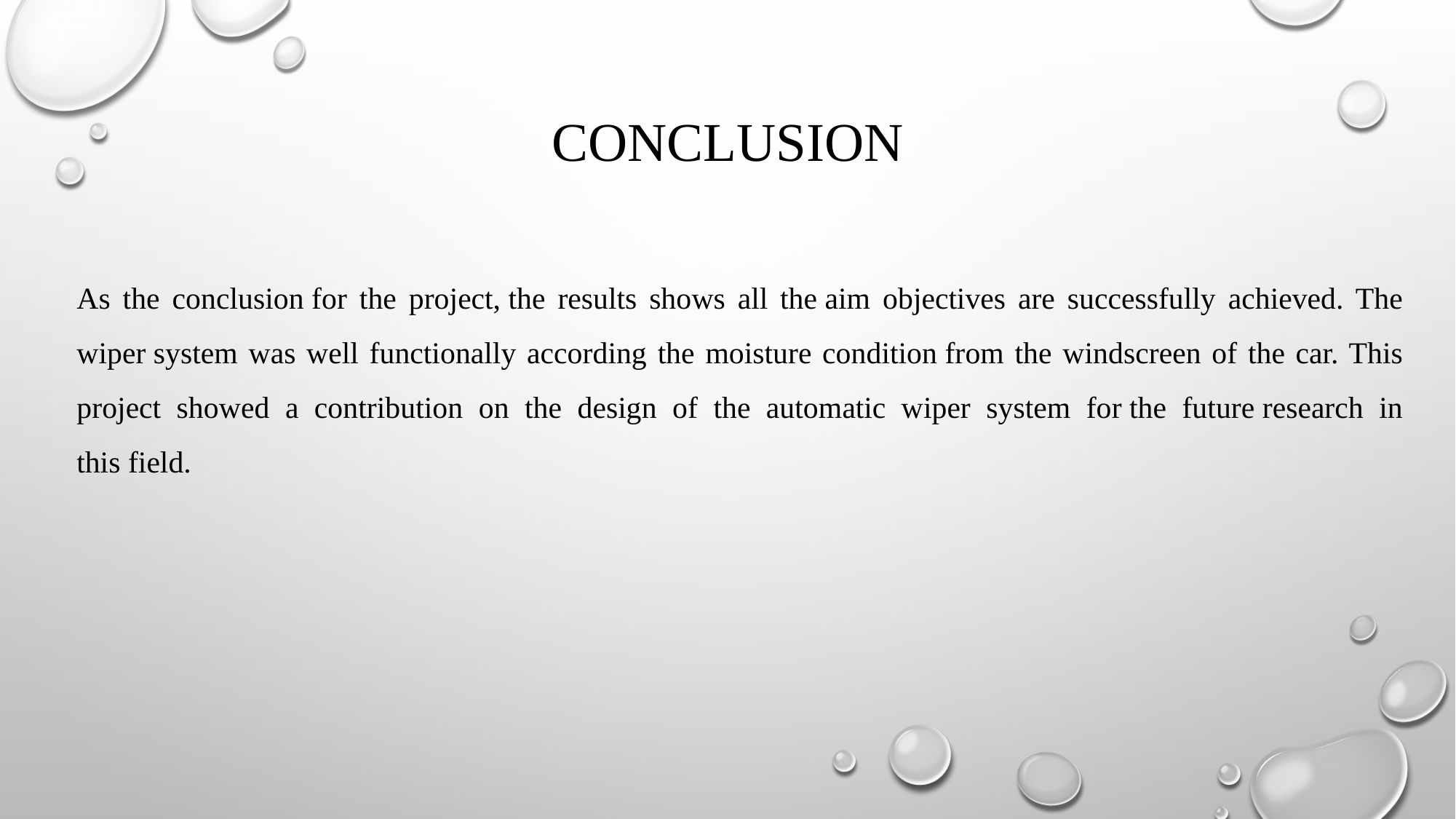

# CONCLUSION
As the conclusion for the project, the results shows all the aim objectives are successfully achieved. The wiper system was well functionally according the moisture condition from the windscreen of the car. This project showed a contribution on the design of the automatic wiper system for the future research in this field.